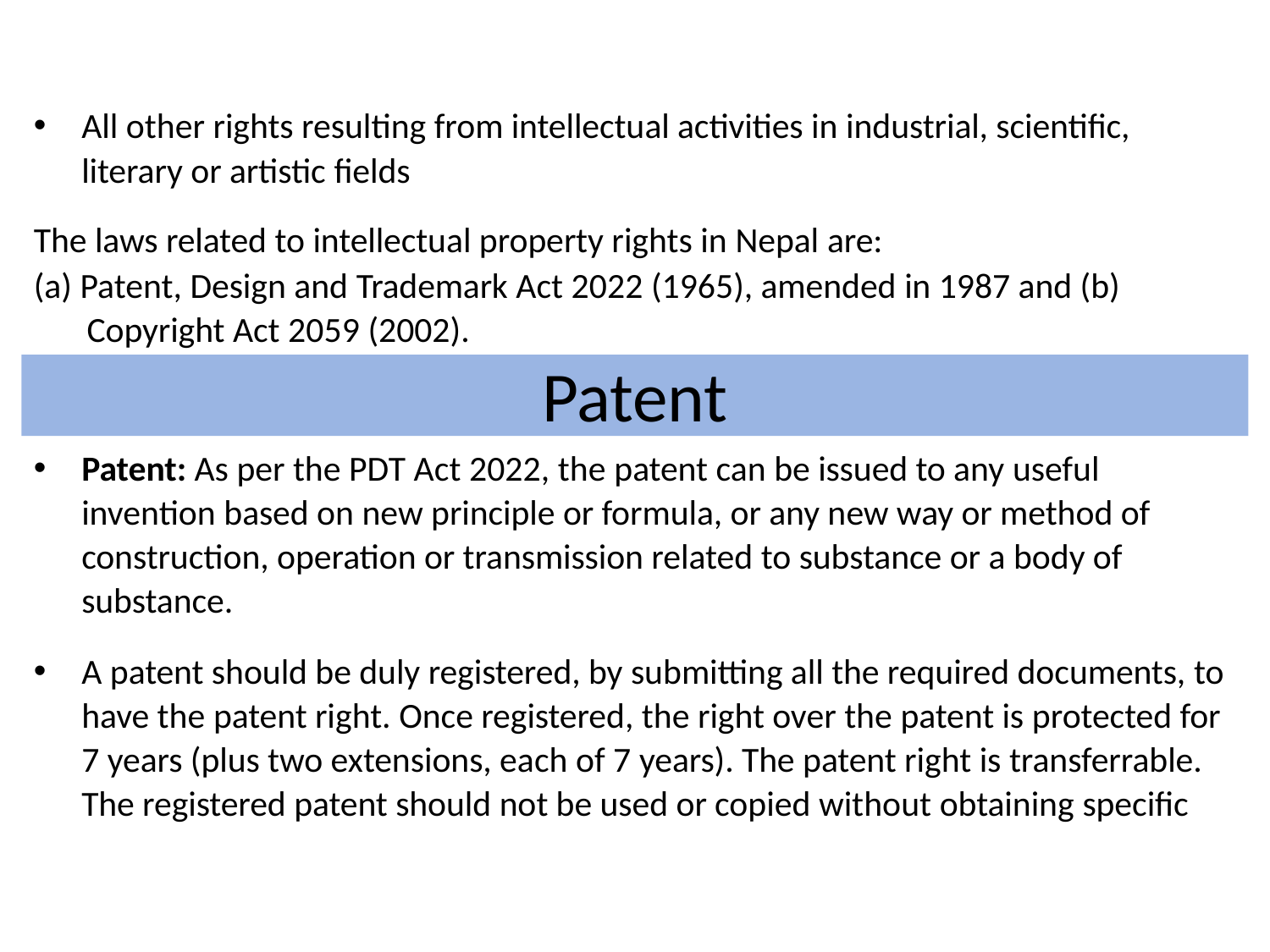

All other rights resulting from intellectual activities in industrial, scientific,  literary or artistic fields
The laws related to intellectual property rights in Nepal are:
(a) Patent, Design and Trademark Act 2022 (1965), amended in 1987 and (b)  Copyright Act 2059 (2002).
Patent
Patent: As per the PDT Act 2022, the patent can be issued to any useful
invention based on new principle or formula, or any new way or method of  construction, operation or transmission related to substance or a body of  substance.
A patent should be duly registered, by submitting all the required documents, to  have the patent right. Once registered, the right over the patent is protected for  7 years (plus two extensions, each of 7 years). The patent right is transferrable.  The registered patent should not be used or copied without obtaining specific